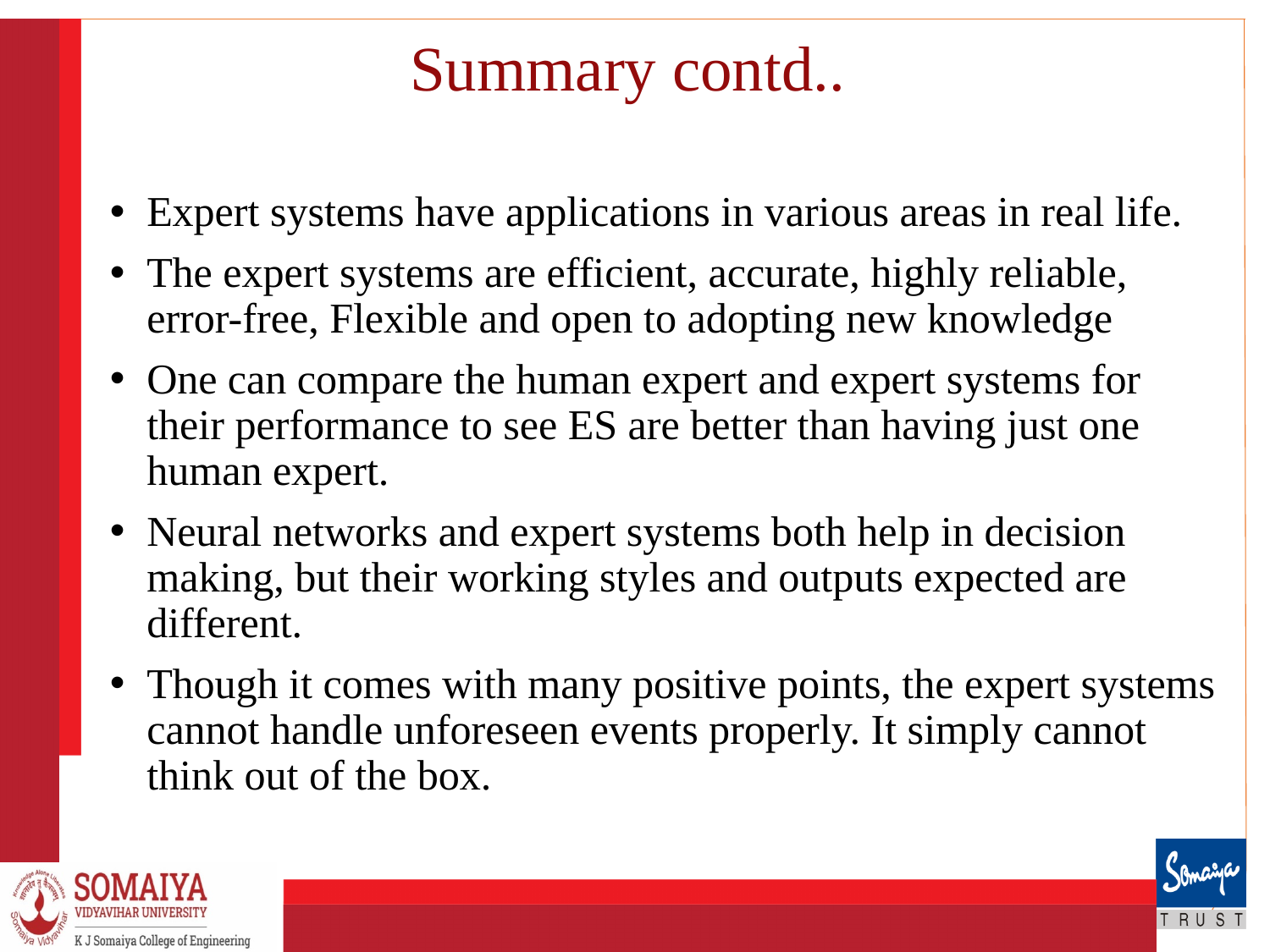

# Summary contd..
Expert systems have applications in various areas in real life.
The expert systems are efficient, accurate, highly reliable, error-free, Flexible and open to adopting new knowledge
One can compare the human expert and expert systems for their performance to see ES are better than having just one human expert.
Neural networks and expert systems both help in decision making, but their working styles and outputs expected are different.
Though it comes with many positive points, the expert systems cannot handle unforeseen events properly. It simply cannot think out of the box.